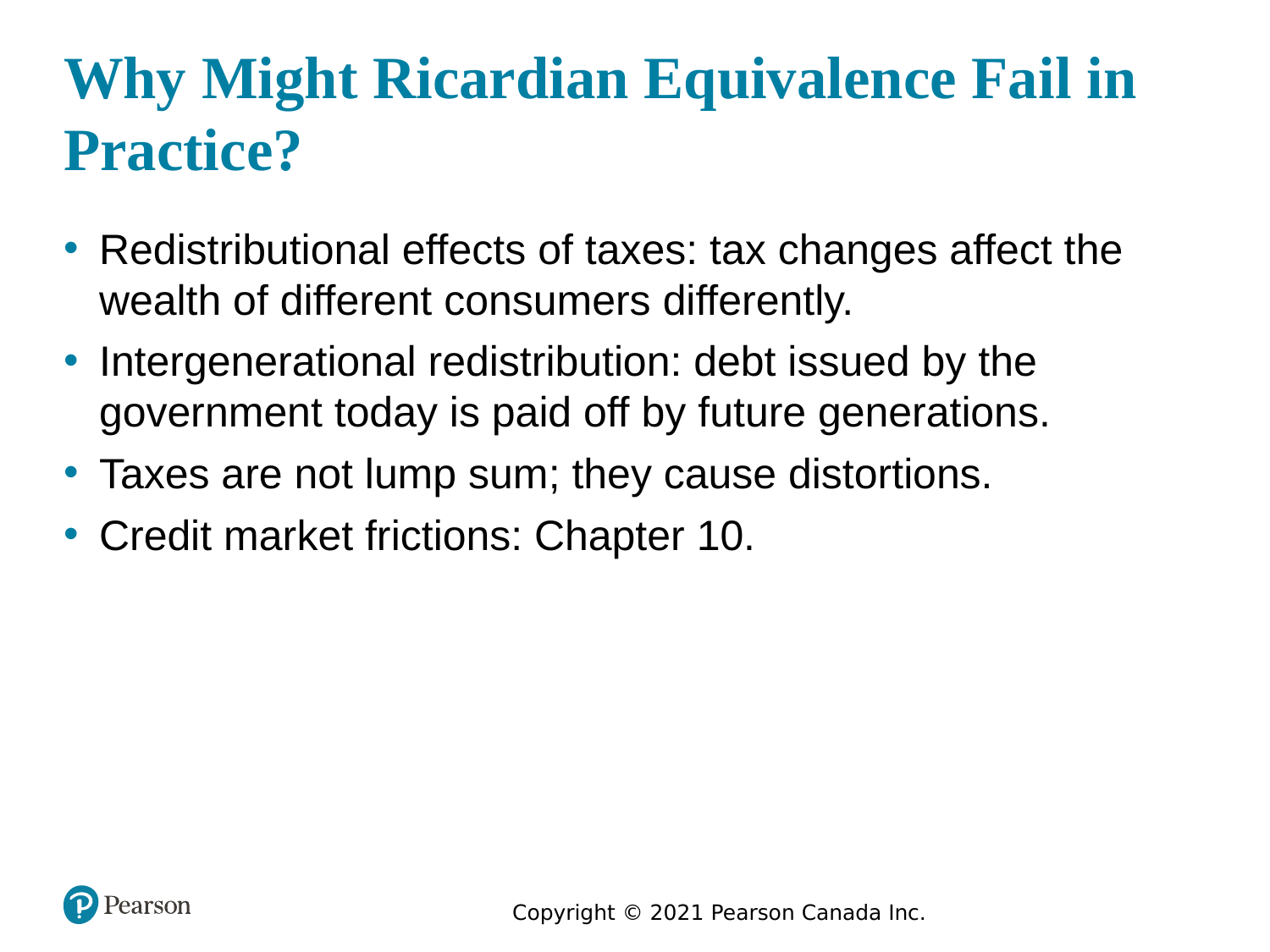

# Why Might Ricardian Equivalence Fail in Practice?
Redistributional effects of taxes: tax changes affect the wealth of different consumers differently.
Intergenerational redistribution: debt issued by the government today is paid off by future generations.
Taxes are not lump sum; they cause distortions.
Credit market frictions: Chapter 10.